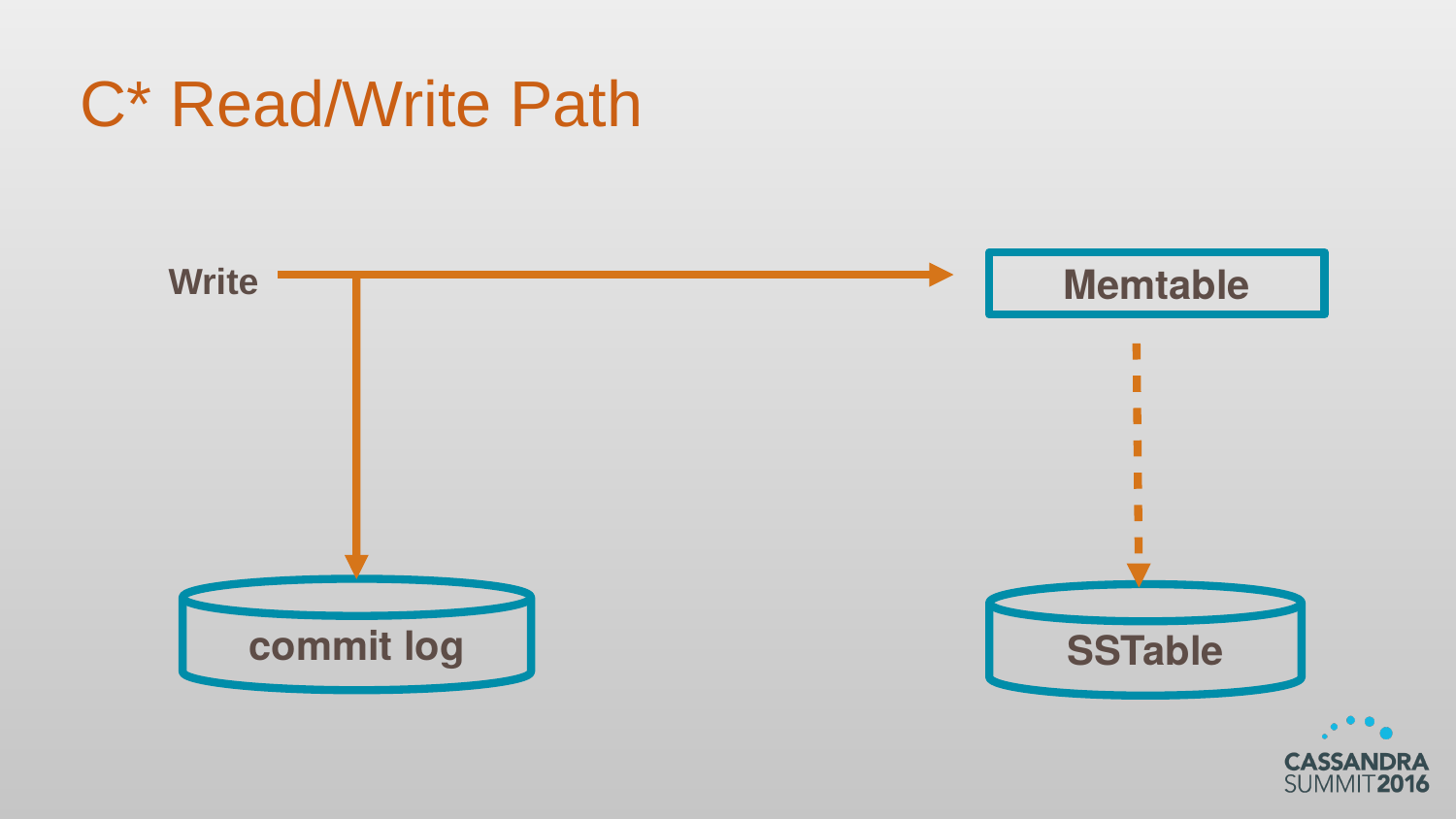

# C* Read/Write Path
Write
Memtable

commit log

SSTable
3